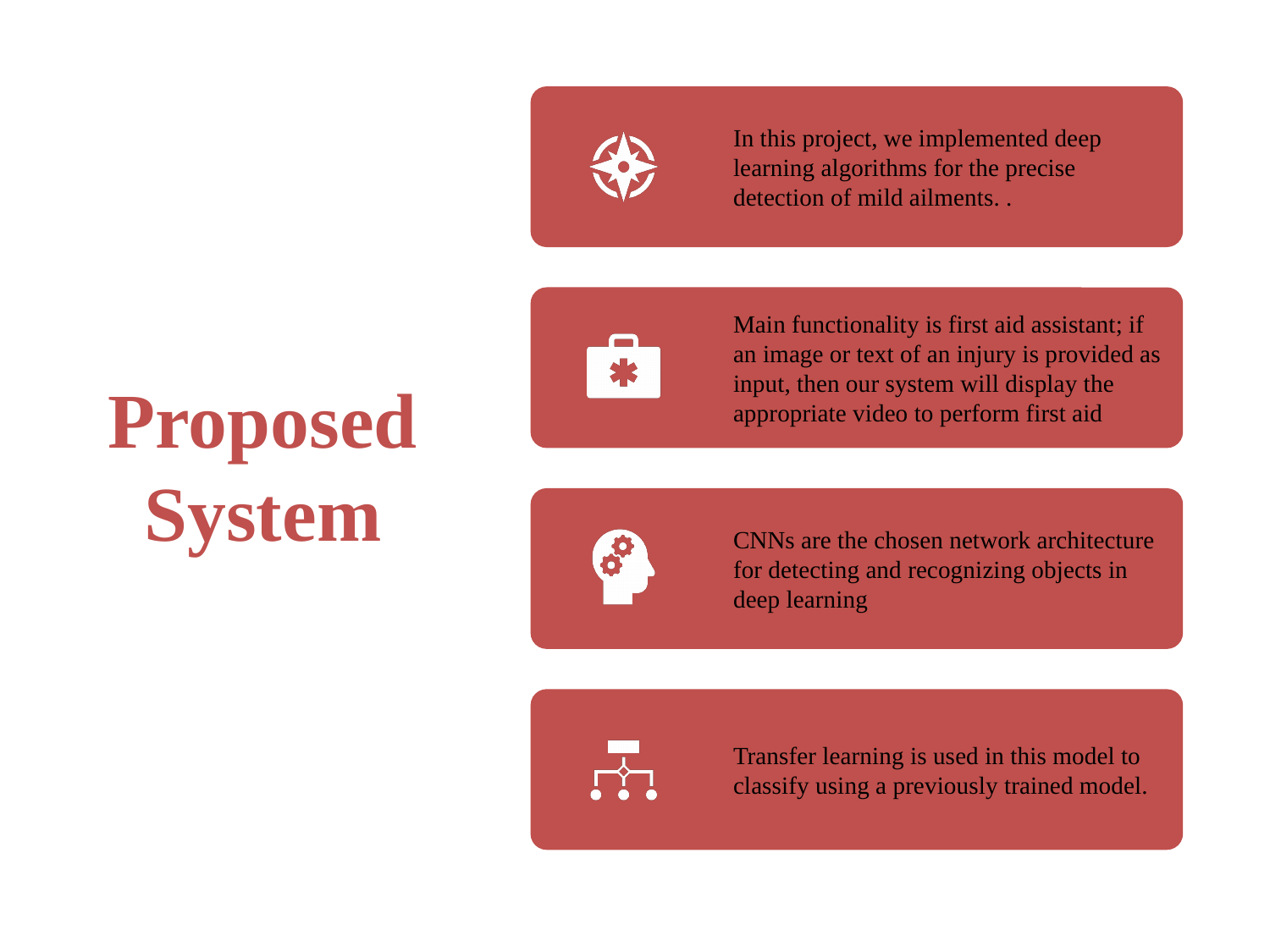

# Proposed System
In this project, we implemented deep learning algorithms for the precise detection of mild ailments. .
Main functionality is first aid assistant; if an image or text of an injury is provided as input, then our system will display the appropriate video to perform first aid
CNNs are the chosen network architecture for detecting and recognizing objects in deep learning
Transfer learning is used in this model to classify using a previously trained model.